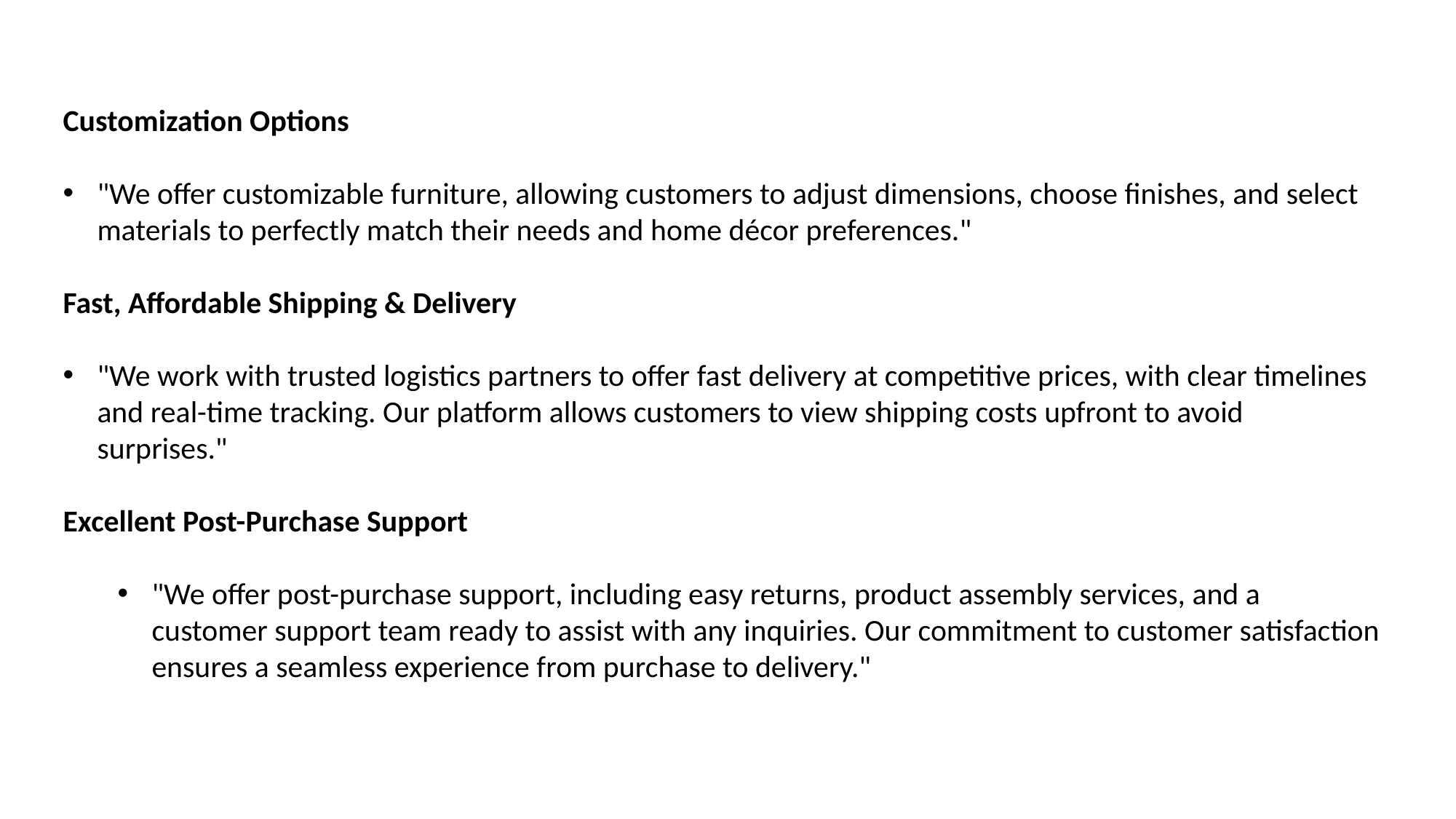

Customization Options

"We offer customizable furniture, allowing customers to adjust dimensions, choose finishes, and select materials to perfectly match their needs and home décor preferences."

Fast, Affordable Shipping & Delivery

"We work with trusted logistics partners to offer fast delivery at competitive prices, with clear timelines and real-time tracking. Our platform allows customers to view shipping costs upfront to avoid surprises."

Excellent Post-Purchase Support

"We offer post-purchase support, including easy returns, product assembly services, and a customer support team ready to assist with any inquiries. Our commitment to customer satisfaction ensures a seamless experience from purchase to delivery."